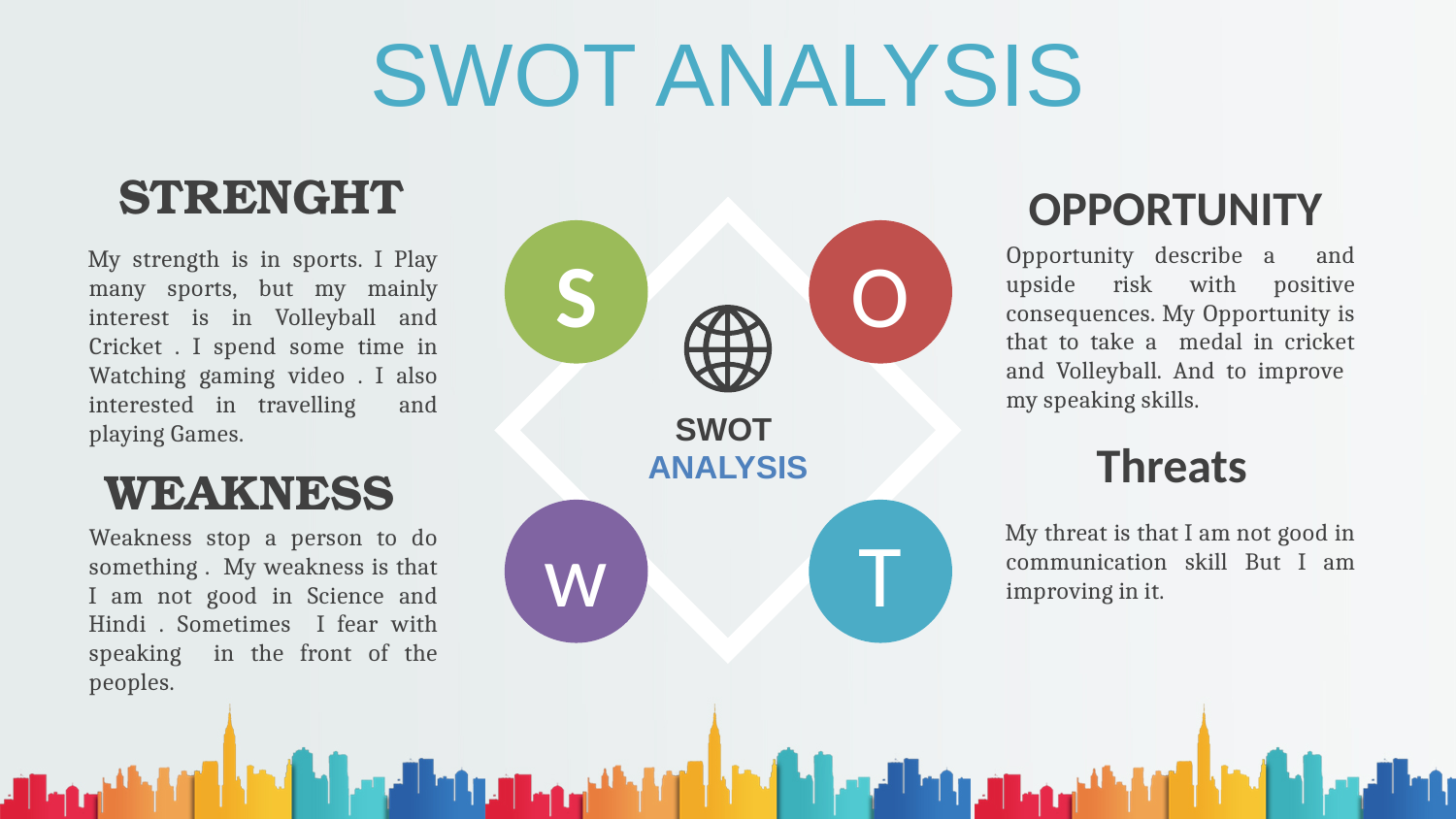

# SWOT ANALYSIS
STRENGHT
My strength is in sports. I Play many sports, but my mainly interest is in Volleyball and Cricket . I spend some time in Watching gaming video . I also interested in travelling  and playing Games.
OPPORTUNITY
Opportunity describe a  and upside risk with positive consequences. My Opportunity is that to take a  medal in cricket and Volleyball. And to improve  my speaking skills.

S
O

SWOT
ANALYSIS
Threats
My threat is that I am not good in communication skill But I am improving in it.

WEAKNESS
Weakness stop a person to do something .  My weakness is that I am not good in Science and Hindi . Sometimes  I fear with speaking  in the front of the peoples.
w
T